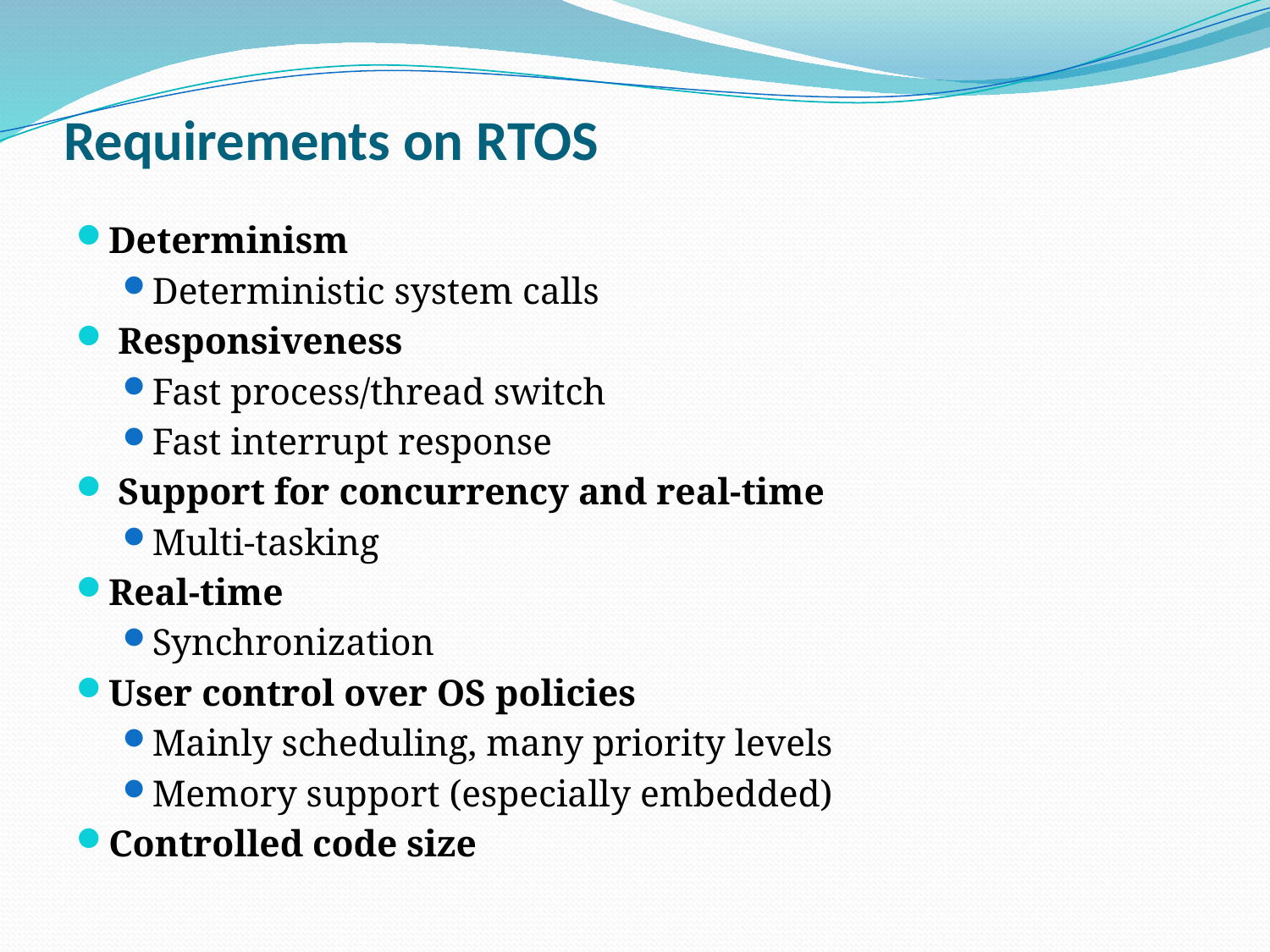

# Requirements on RTOS
Determinism
Deterministic system calls
 Responsiveness
Fast process/thread switch
Fast interrupt response
 Support for concurrency and real-time
Multi-tasking
Real-time
Synchronization
User control over OS policies
Mainly scheduling, many priority levels
Memory support (especially embedded)
Controlled code size